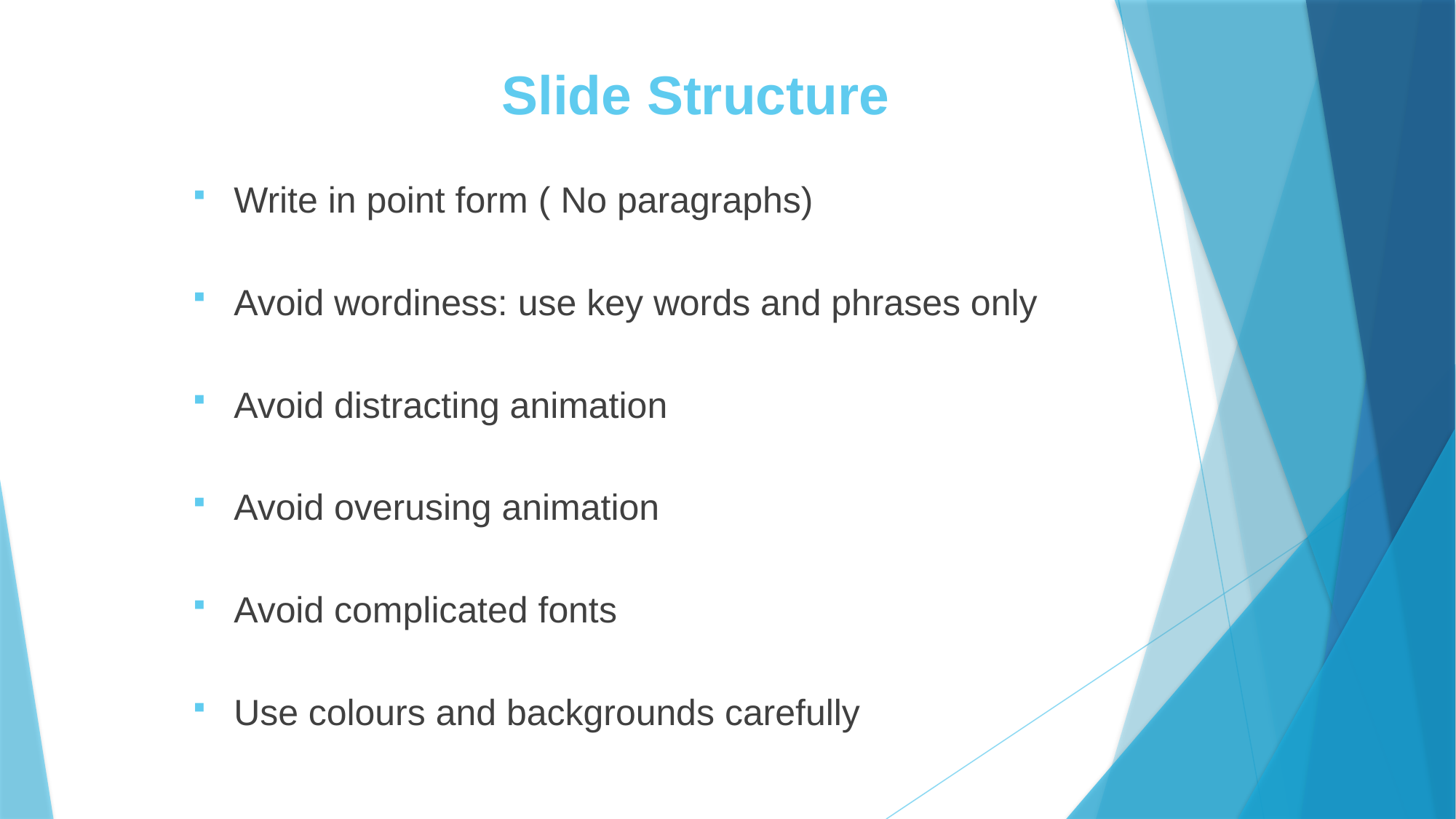

# Slide Structure
Write in point form ( No paragraphs)
Avoid wordiness: use key words and phrases only
Avoid distracting animation
Avoid overusing animation
Avoid complicated fonts
Use colours and backgrounds carefully